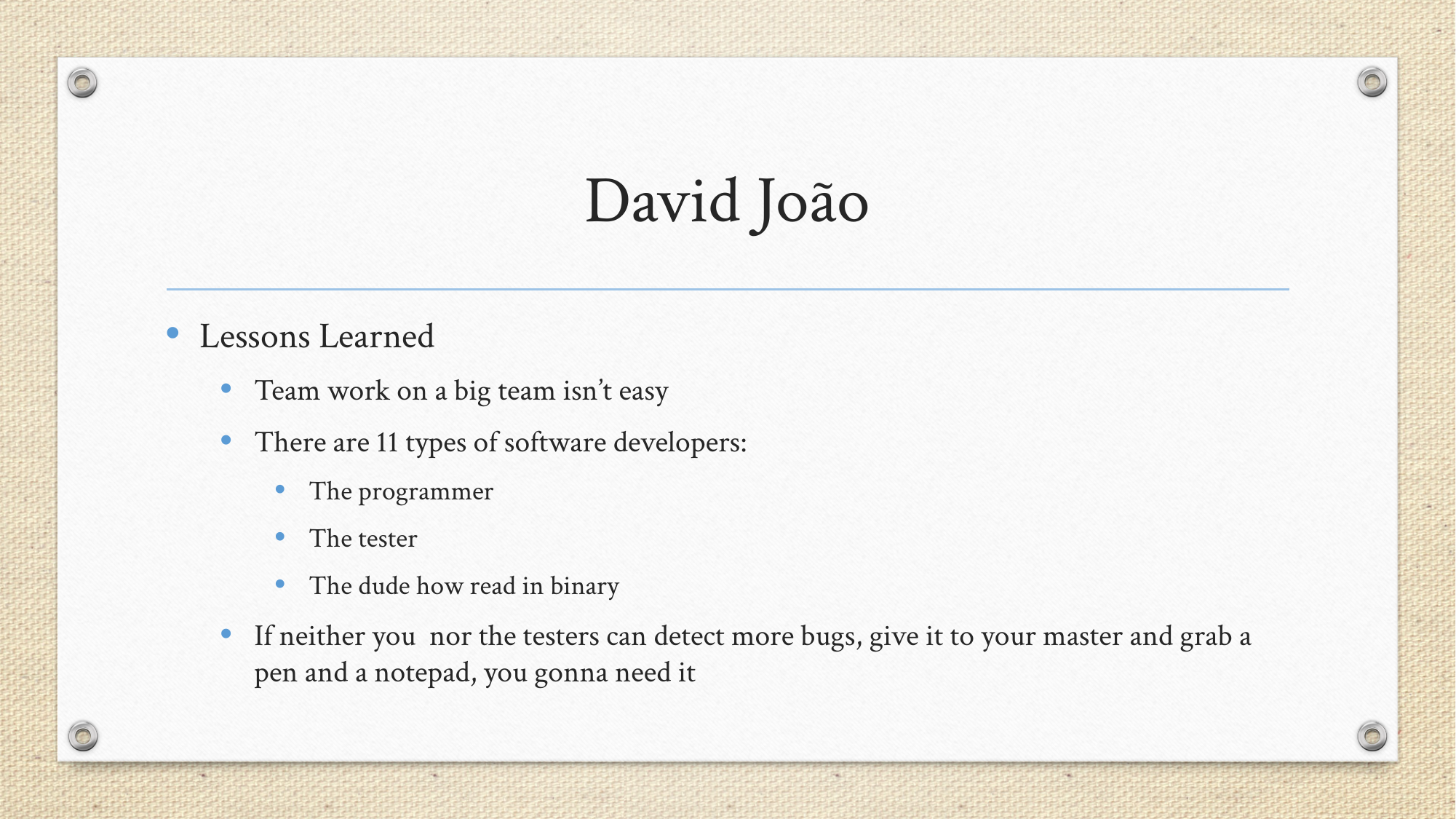

# David João
Lessons Learned
Team work on a big team isn’t easy
There are 11 types of software developers:
The programmer
The tester
The dude how read in binary
If neither you  nor the testers can detect more bugs, give it to your master and grab a pen and a notepad, you gonna need it